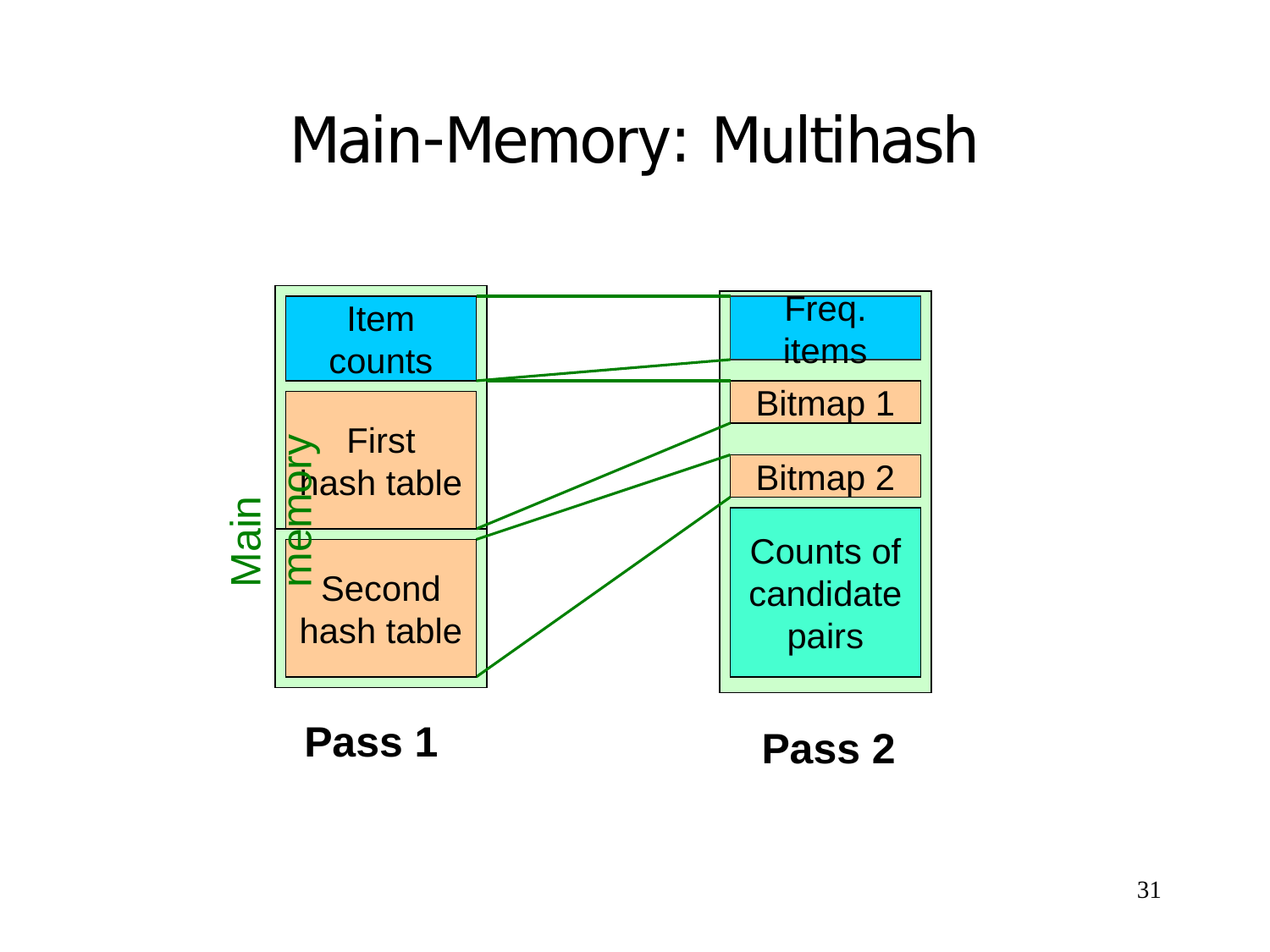

# Main-Memory: Multihash

First hash
table

Second
hash table

Item counts
Freq. items
Bitmap 1
Bitmap 2
Counts of
candidate
   pairs
First
hash table
Main memory
Counts of
candidate
pairs
Second
hash table
Pass 1
Pass 2
31